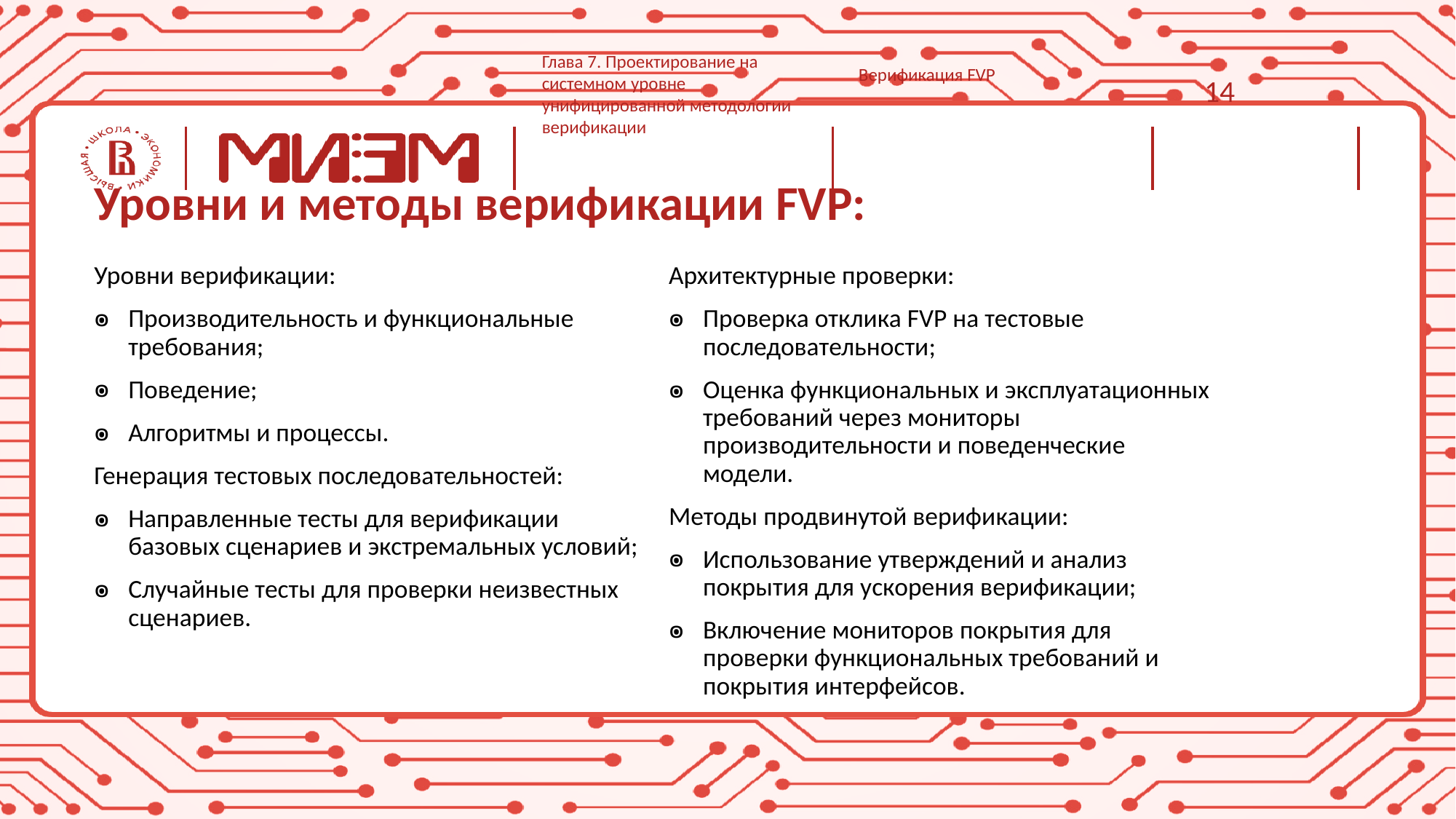

Глава 7. Проектирование на системном уровне унифицированной методологии верификации
Верификация FVP
14
# Уровни и методы верификации FVP:
Уровни верификации:
Производительность и функциональные требования;
Поведение;
Алгоритмы и процессы.
Генерация тестовых последовательностей:
Направленные тесты для верификации базовых сценариев и экстремальных условий;
Случайные тесты для проверки неизвестных сценариев.
Архитектурные проверки:
Проверка отклика FVP на тестовые последовательности;
Оценка функциональных и эксплуатационных требований через мониторы производительности и поведенческие модели.
Методы продвинутой верификации:
Использование утверждений и анализ покрытия для ускорения верификации;
Включение мониторов покрытия для проверки функциональных требований и покрытия интерфейсов.